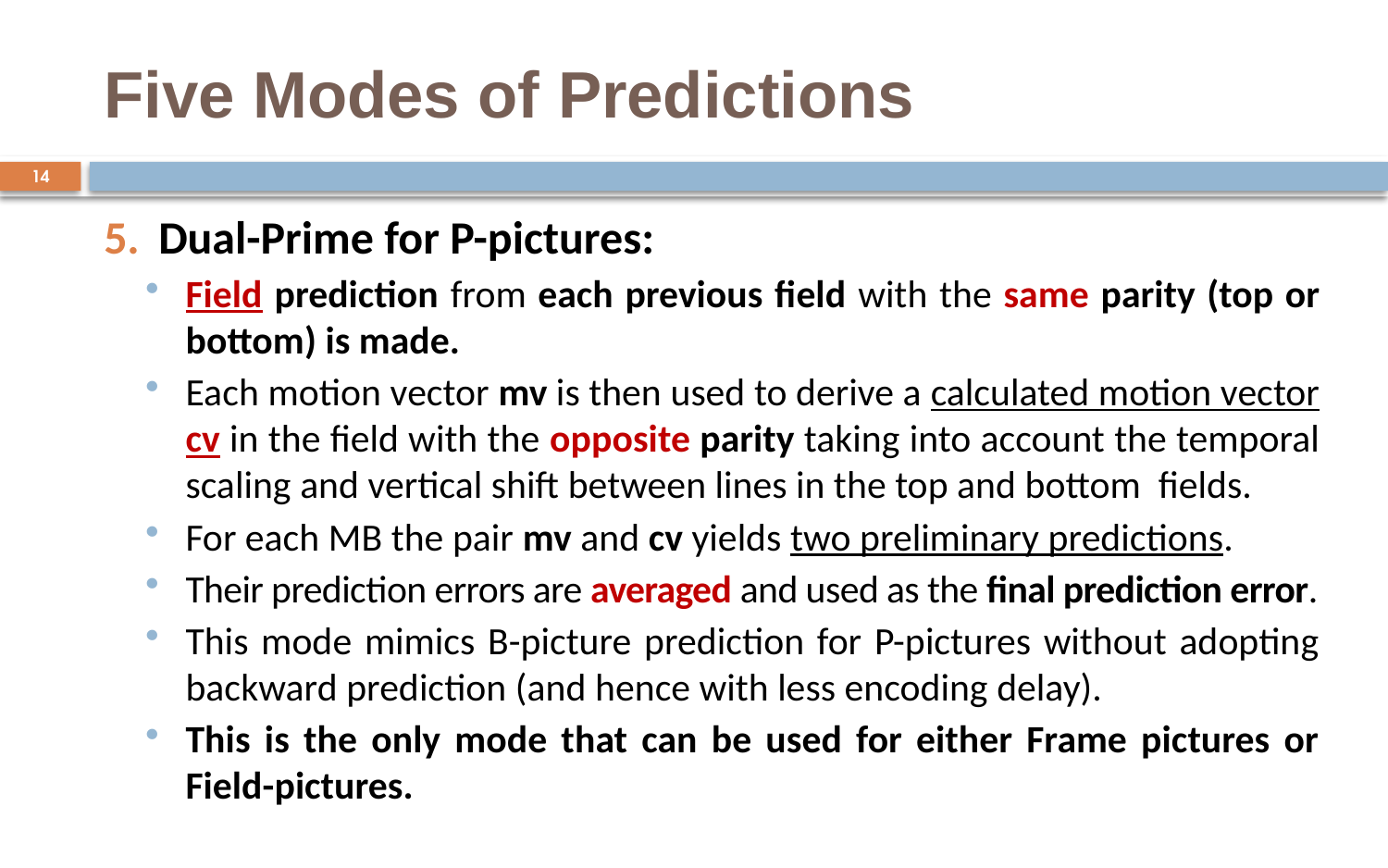

# Five Modes of Predictions
14
Dual-Prime for P-pictures:
Field prediction from each previous field with the same parity (top or bottom) is made.
Each motion vector mv is then used to derive a calculated motion vector cv in the field with the opposite parity taking into account the temporal scaling and vertical shift between lines in the top and bottom  fields.
For each MB the pair mv and cv yields two preliminary predictions.
Their prediction errors are averaged and used as the final prediction error.
This mode mimics B-picture prediction for P-pictures without adopting backward prediction (and hence with less encoding delay).
This is the only mode that can be used for either Frame pictures or Field-pictures.